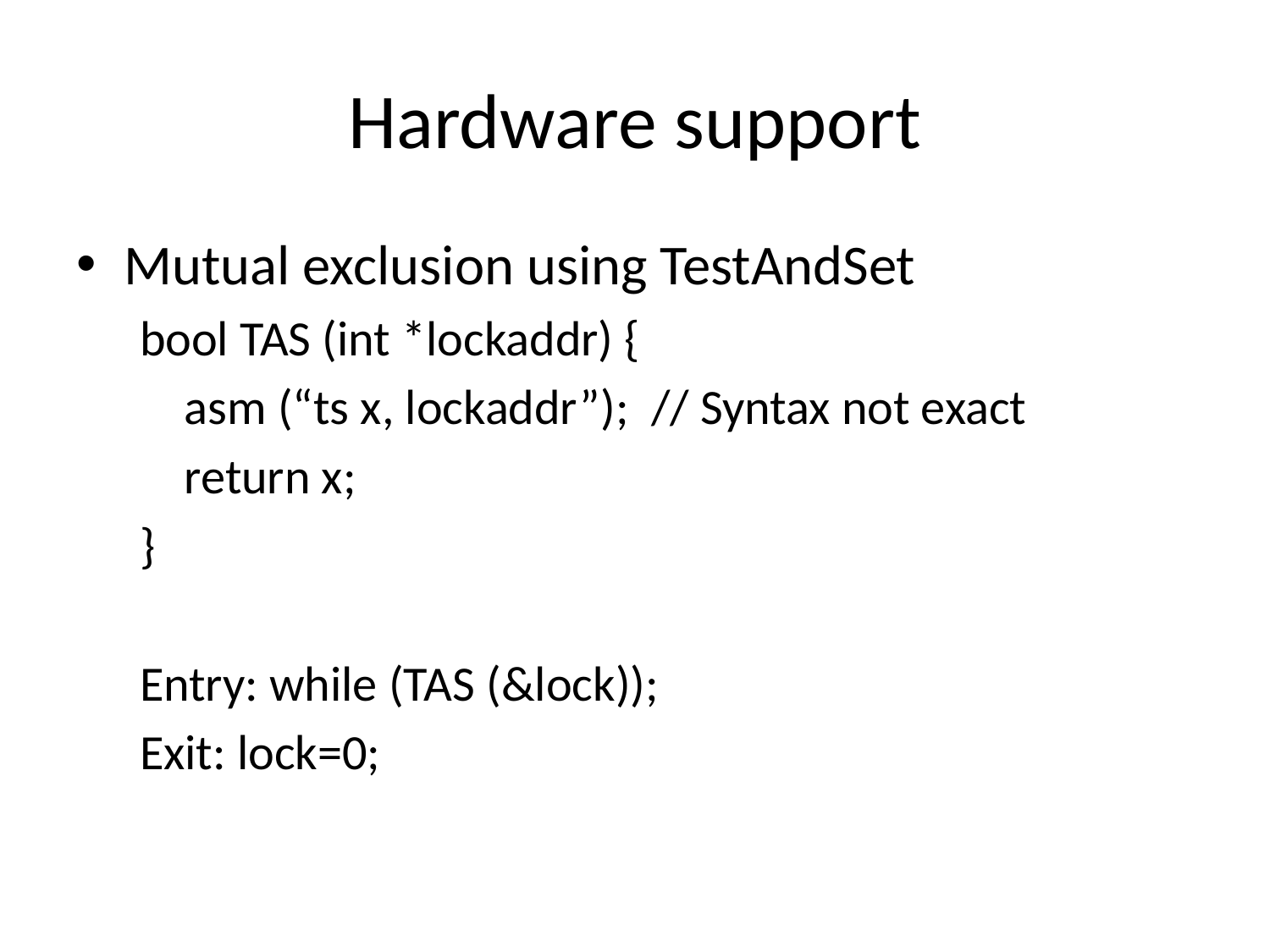

# Hardware support
Mutual exclusion using TestAndSet
bool TAS (int *lockaddr) {
    asm (“ts x, lockaddr”);  // Syntax not exact
    return x;
}

Entry: while (TAS (&lock));
Exit: lock=0;